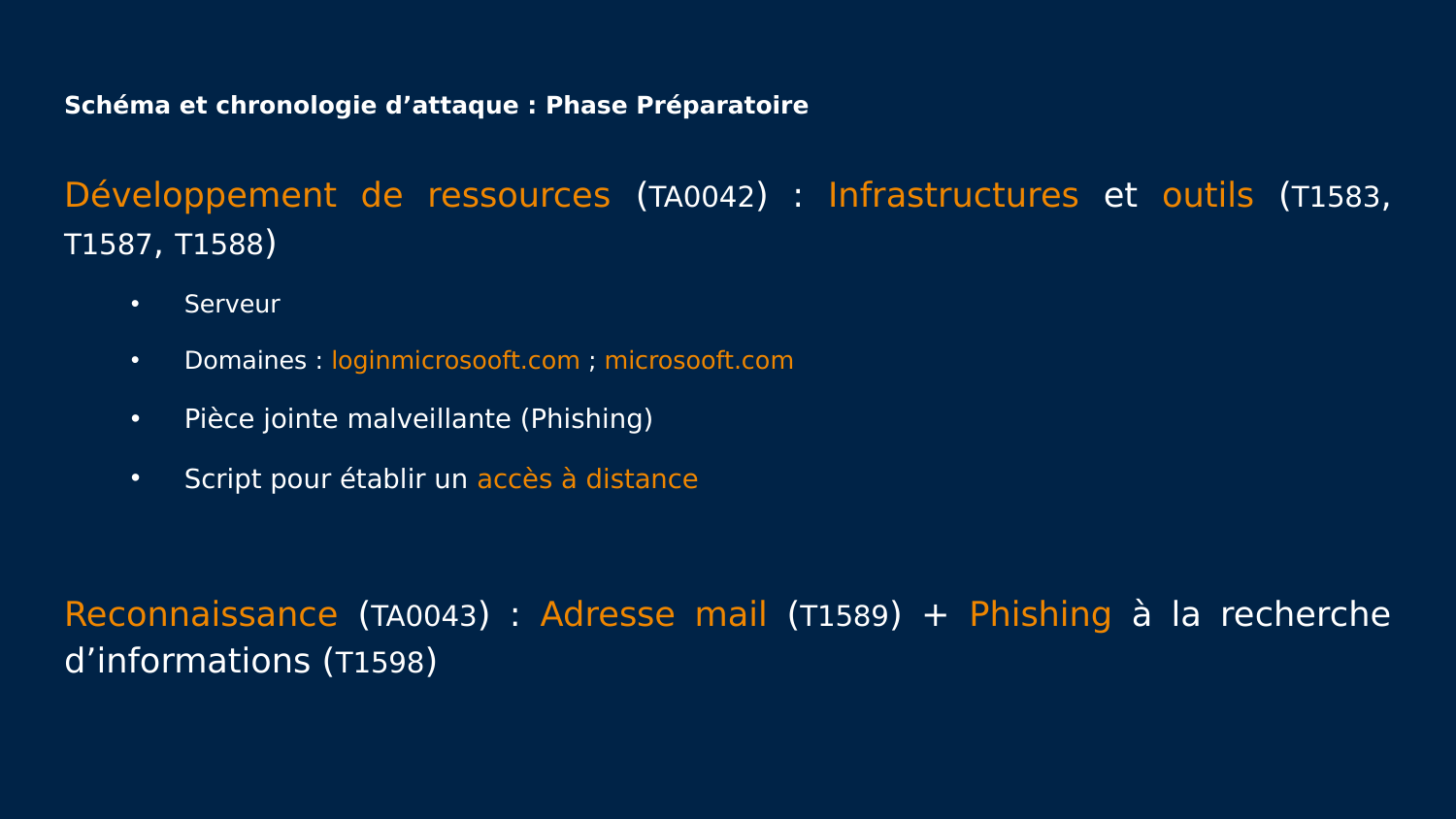

# Schéma et chronologie d’attaque : Phase Préparatoire
Développement de ressources (TA0042) : Infrastructures et outils (T1583, T1587, T1588)
Serveur
Domaines : loginmicrosooft.com ; microsooft.com
Pièce jointe malveillante (Phishing)
Script pour établir un accès à distance

Reconnaissance (TA0043) : Adresse mail (T1589) + Phishing à la recherche d’informations (T1598)